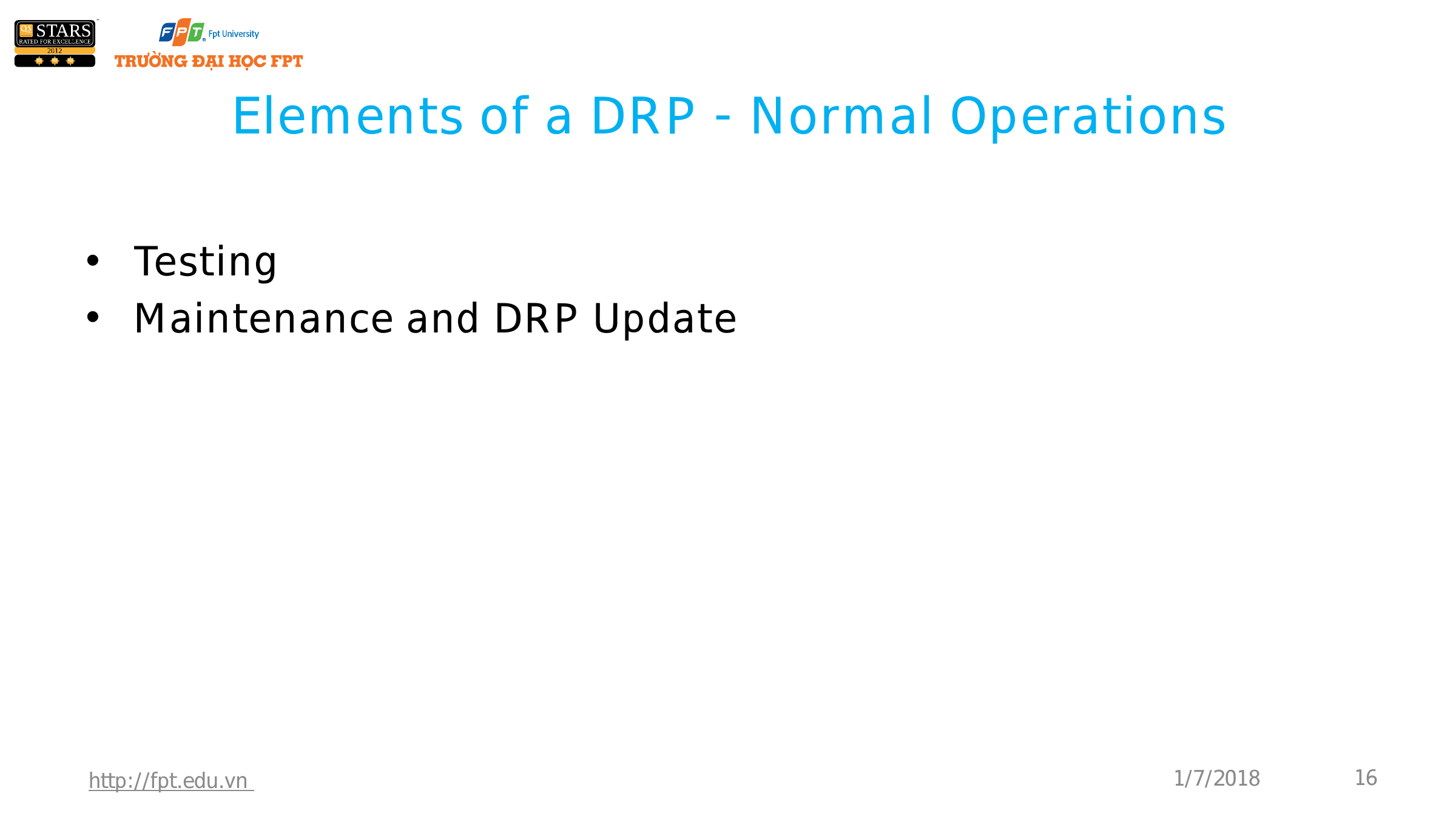

# Elements of a DRP - Normal Operations
Testing
Maintenance and DRP Update
http://fpt.edu.vn
1/7/2018
16